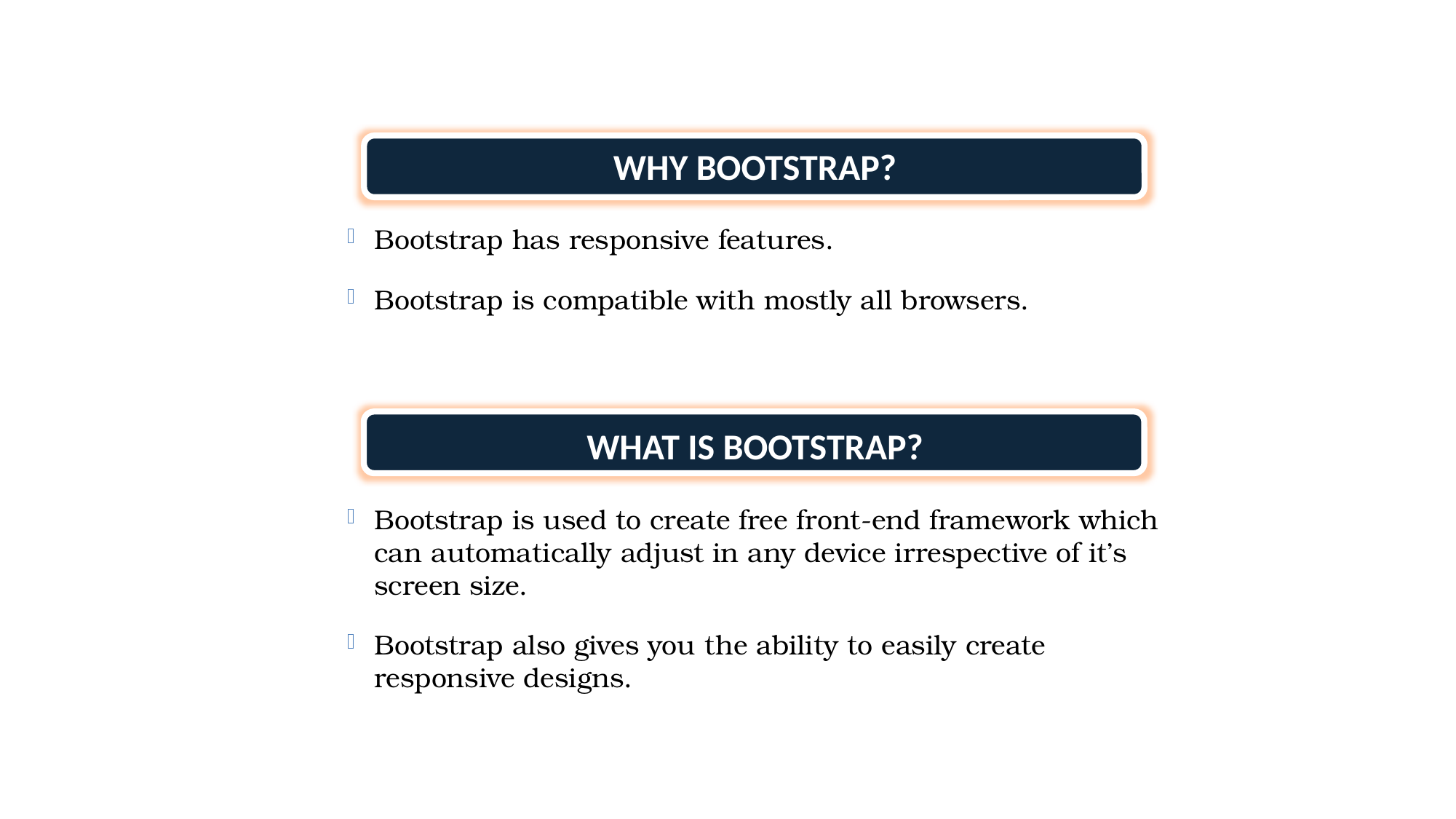

Bootstrap has responsive features.
Bootstrap is compatible with mostly all browsers.

WHY BOOTSTRAP?

WHAT IS BOOTSTRAP?

Bootstrap is used to create free front-end framework which can automatically adjust in any device irrespective of it’s screen size.
Bootstrap also gives you the ability to easily create responsive designs.